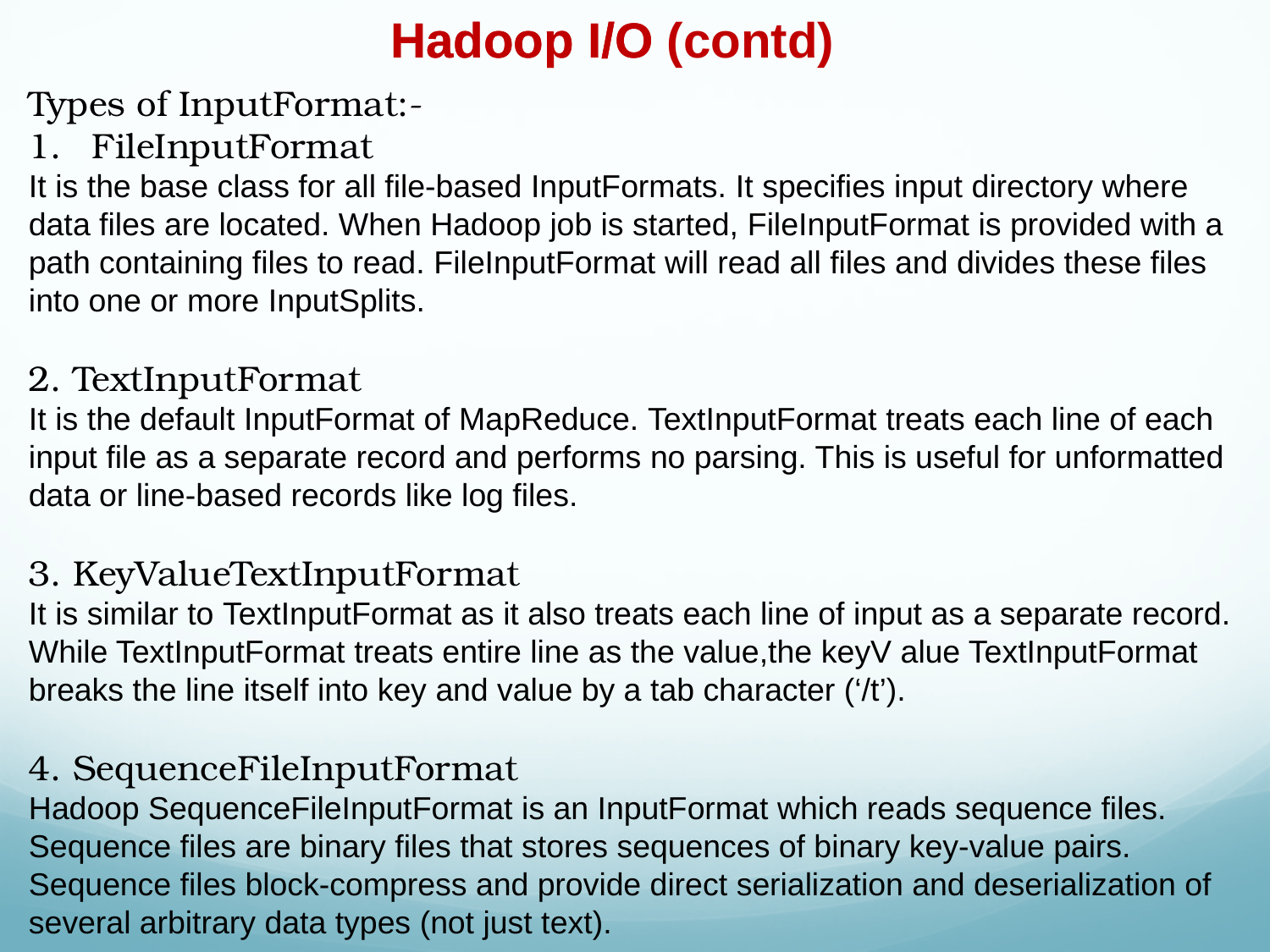

Hadoop I/O (contd)
Hadoop I/O
Types of InputFormat:-
FileInputFormat
It is the base class for all file-based InputFormats. It specifies input directory where data files are located. When Hadoop job is started, FileInputFormat is provided with a path containing files to read. FileInputFormat will read all files and divides these files into one or more InputSplits.

2. TextInputFormat
It is the default InputFormat of MapReduce. TextInputFormat treats each line of each input file as a separate record and performs no parsing. This is useful for unformatted data or line-based records like log files.

3. KeyValueTextInputFormat
It is similar to TextInputFormat as it also treats each line of input as a separate record. While TextInputFormat treats entire line as the value,the keyV alue TextInputFormat breaks the line itself into key and value by a tab character (‘/t’).

4. SequenceFileInputFormat
Hadoop SequenceFileInputFormat is an InputFormat which reads sequence files. Sequence files are binary files that stores sequences of binary key-value pairs. Sequence files block-compress and provide direct serialization and deserialization of several arbitrary data types (not just text).